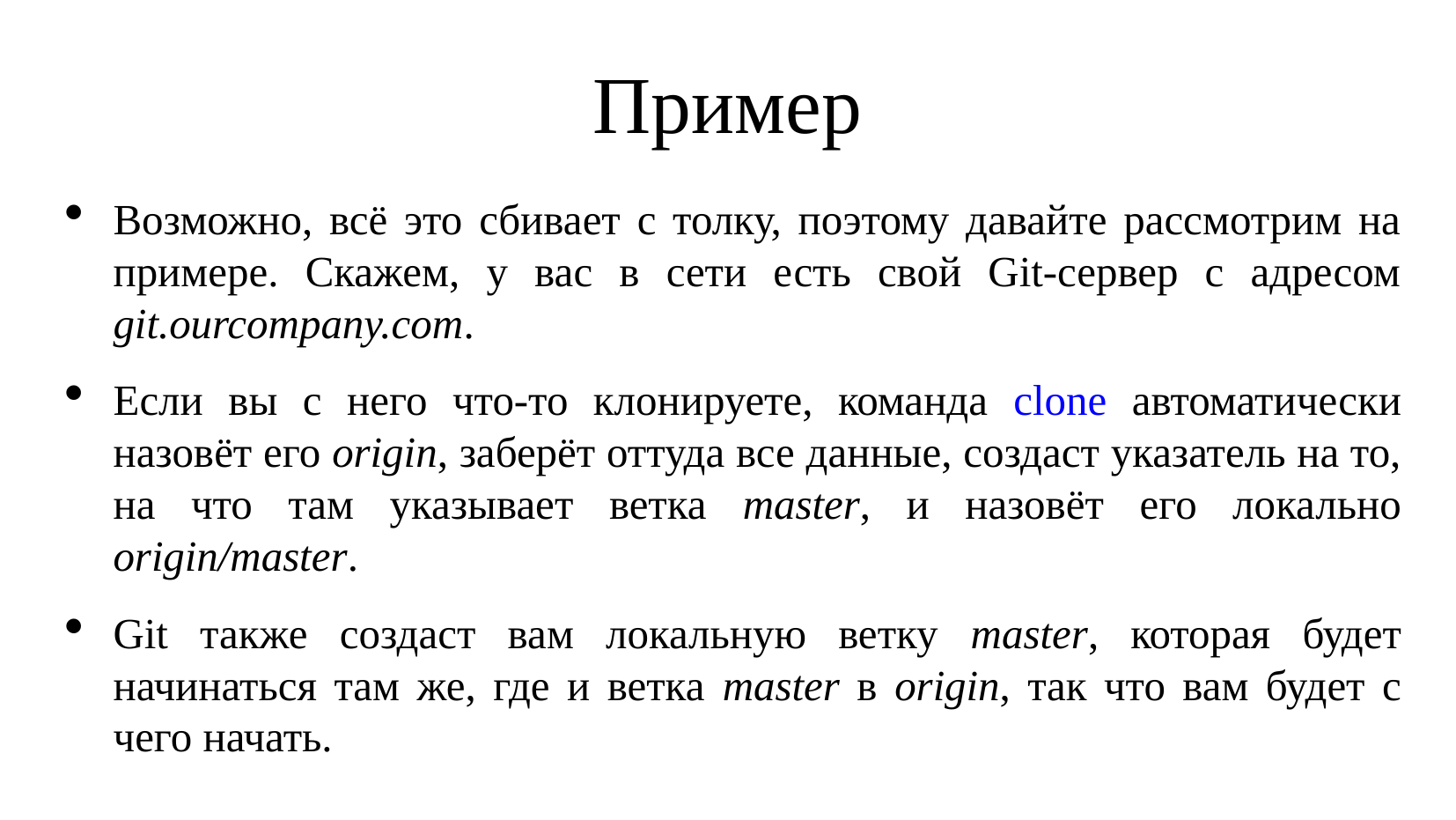

Пример
Возможно, всё это сбивает с толку, поэтому давайте рассмотрим на примере. Скажем, у вас в сети есть свой Git-сервер с адресом git.ourcompany.com.
Если вы с него что-то клонируете, команда clone автоматически назовёт его origin, заберёт оттуда все данные, создаст указатель на то, на что там указывает ветка master, и назовёт его локально origin/master.
Git также создаст вам локальную ветку master, которая будет начинаться там же, где и ветка master в origin, так что вам будет с чего начать.